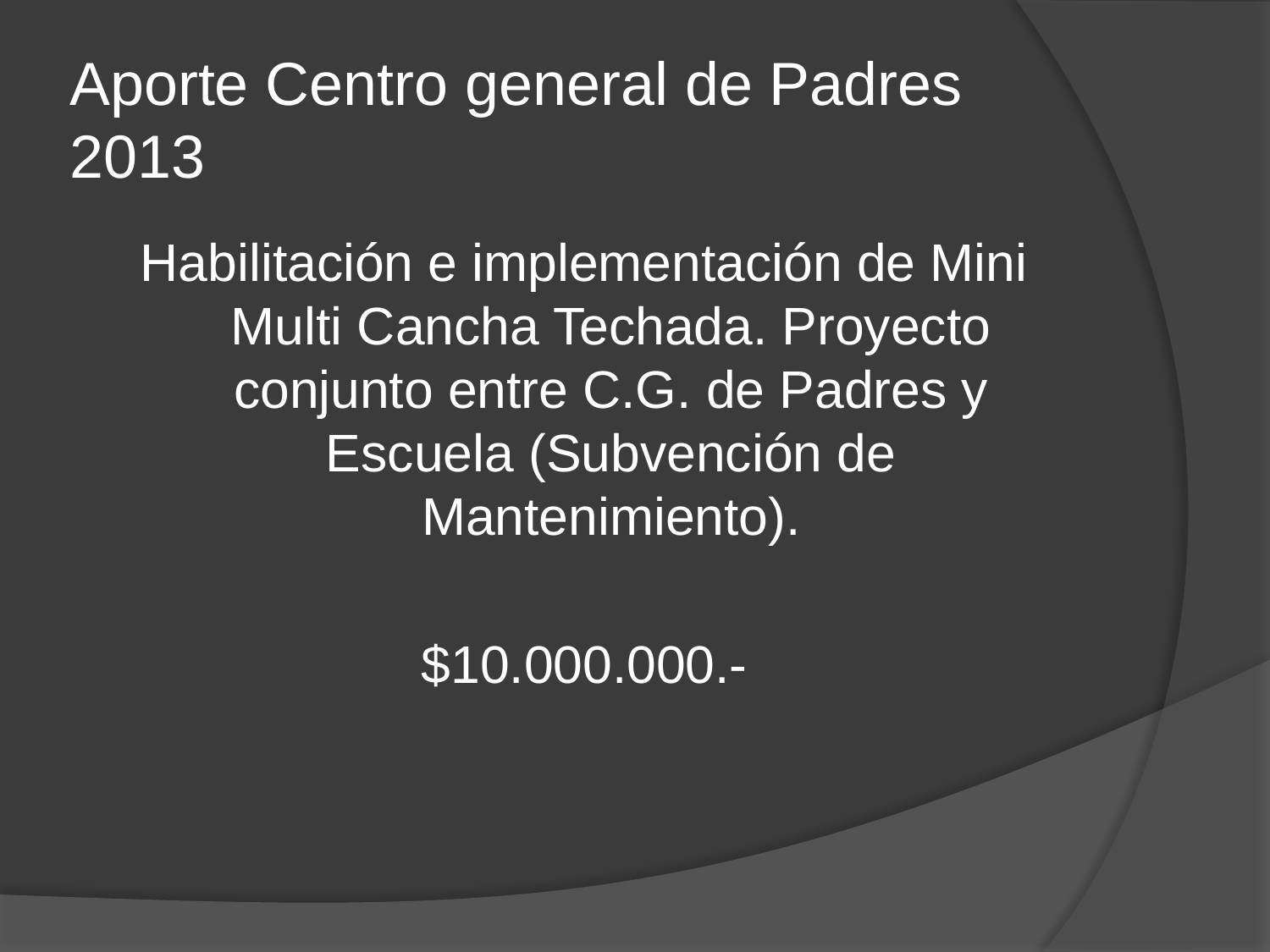

# Aporte Centro general de Padres 2013
Habilitación e implementación de Mini Multi Cancha Techada. Proyecto conjunto entre C.G. de Padres y Escuela (Subvención de Mantenimiento).

$10.000.000.-